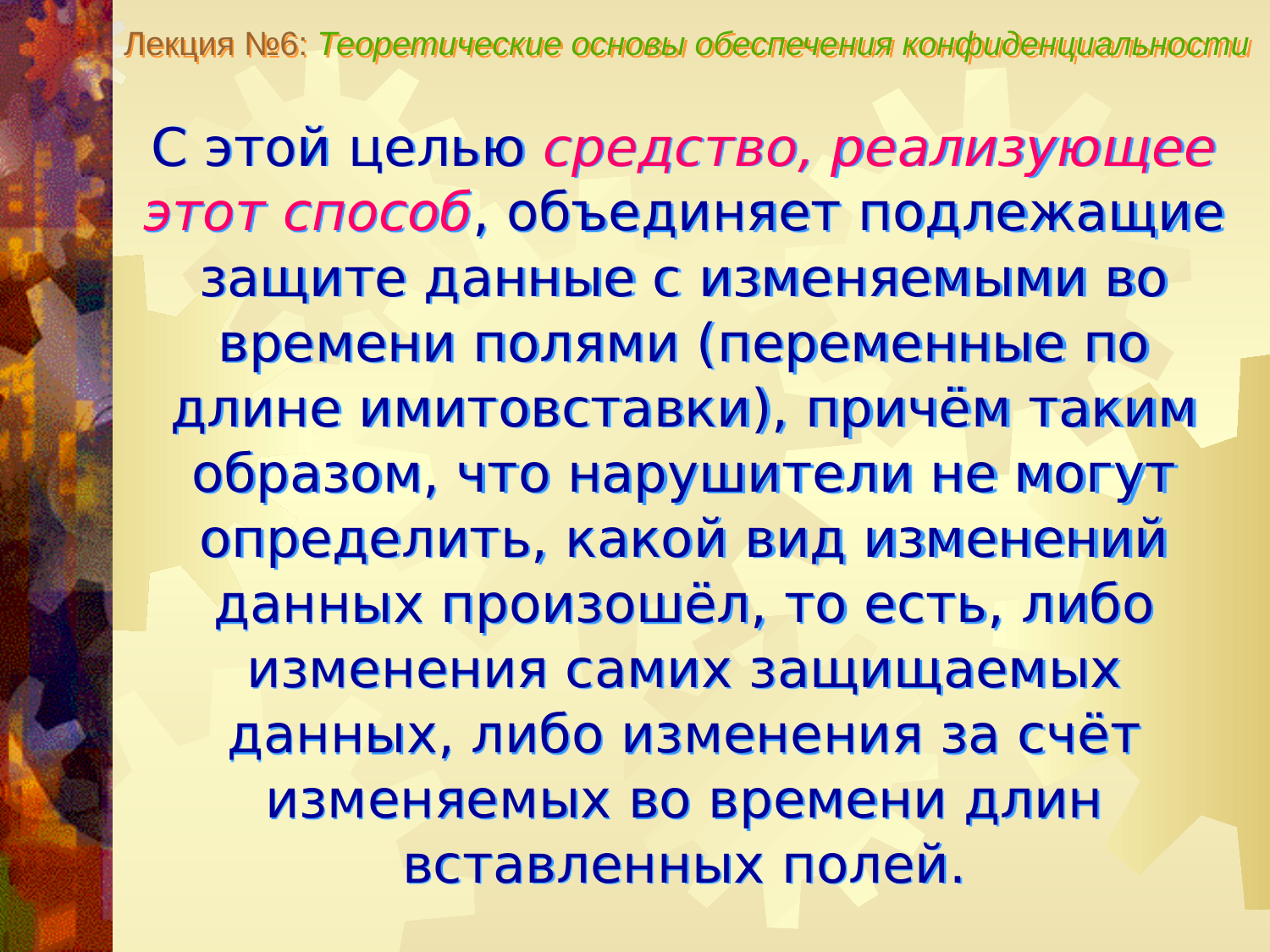

Лекция №6: Теоретические основы обеспечения конфиденциальности
С этой целью средство, реализующее этот способ, объединяет подлежащие защите данные с изменяемыми во времени полями (переменные по длине имитовставки), причём таким образом, что нарушители не могут определить, какой вид изменений данных произошёл, то есть, либо изменения самих защищаемых данных, либо изменения за счёт изменяемых во времени длин вставленных полей.